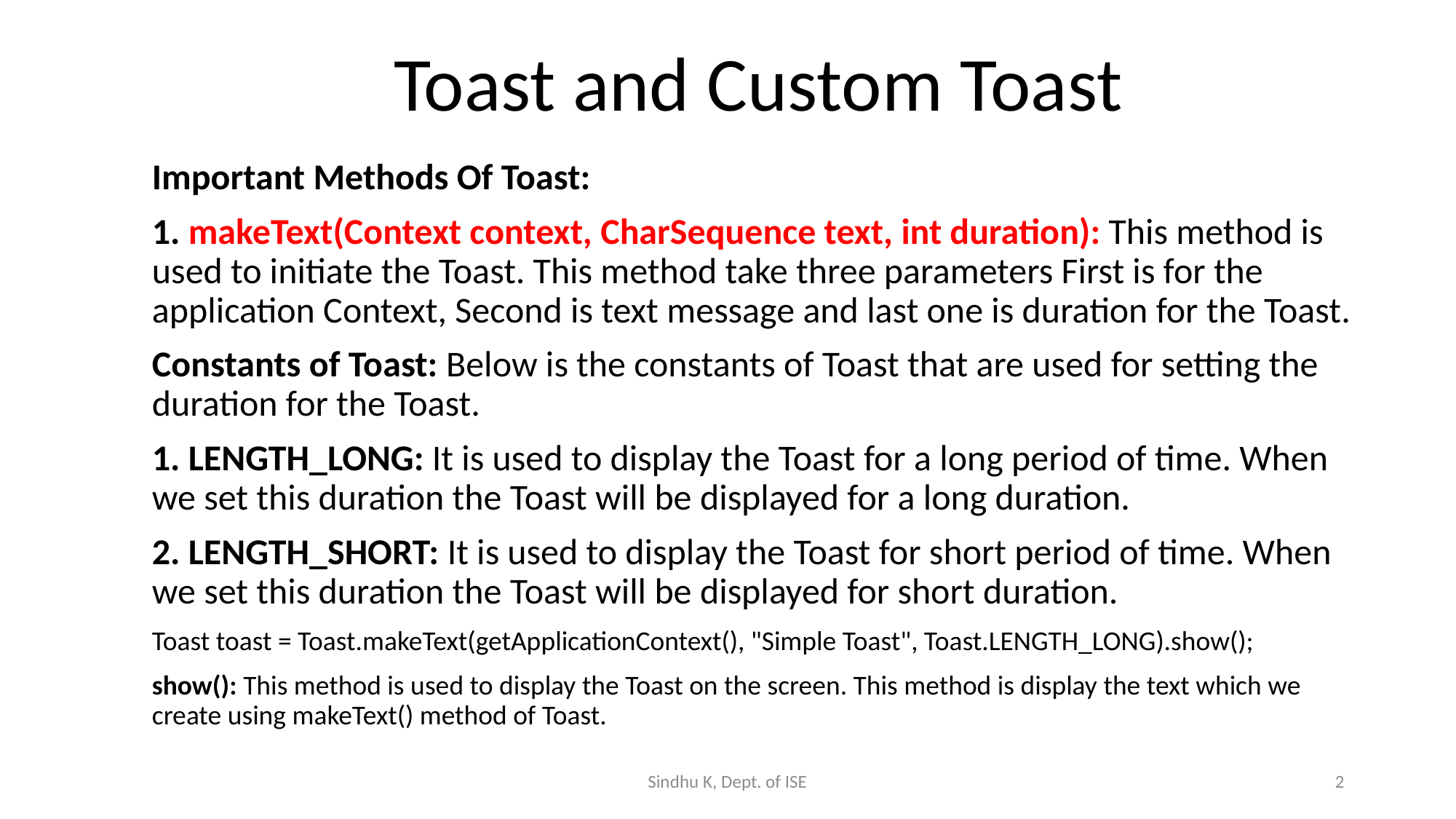

# Toast and Custom Toast
Important Methods Of Toast:
1. makeText(Context context, CharSequence text, int duration): This method is used to initiate the Toast. This method take three parameters First is for the application Context, Second is text message and last one is duration for the Toast.
Constants of Toast: Below is the constants of Toast that are used for setting the duration for the Toast.
1. LENGTH_LONG: It is used to display the Toast for a long period of time. When we set this duration the Toast will be displayed for a long duration.
2. LENGTH_SHORT: It is used to display the Toast for short period of time. When we set this duration the Toast will be displayed for short duration.
Toast toast = Toast.makeText(getApplicationContext(), "Simple Toast", Toast.LENGTH_LONG).show();
show(): This method is used to display the Toast on the screen. This method is display the text which we create using makeText() method of Toast.
Sindhu K, Dept. of ISE
2